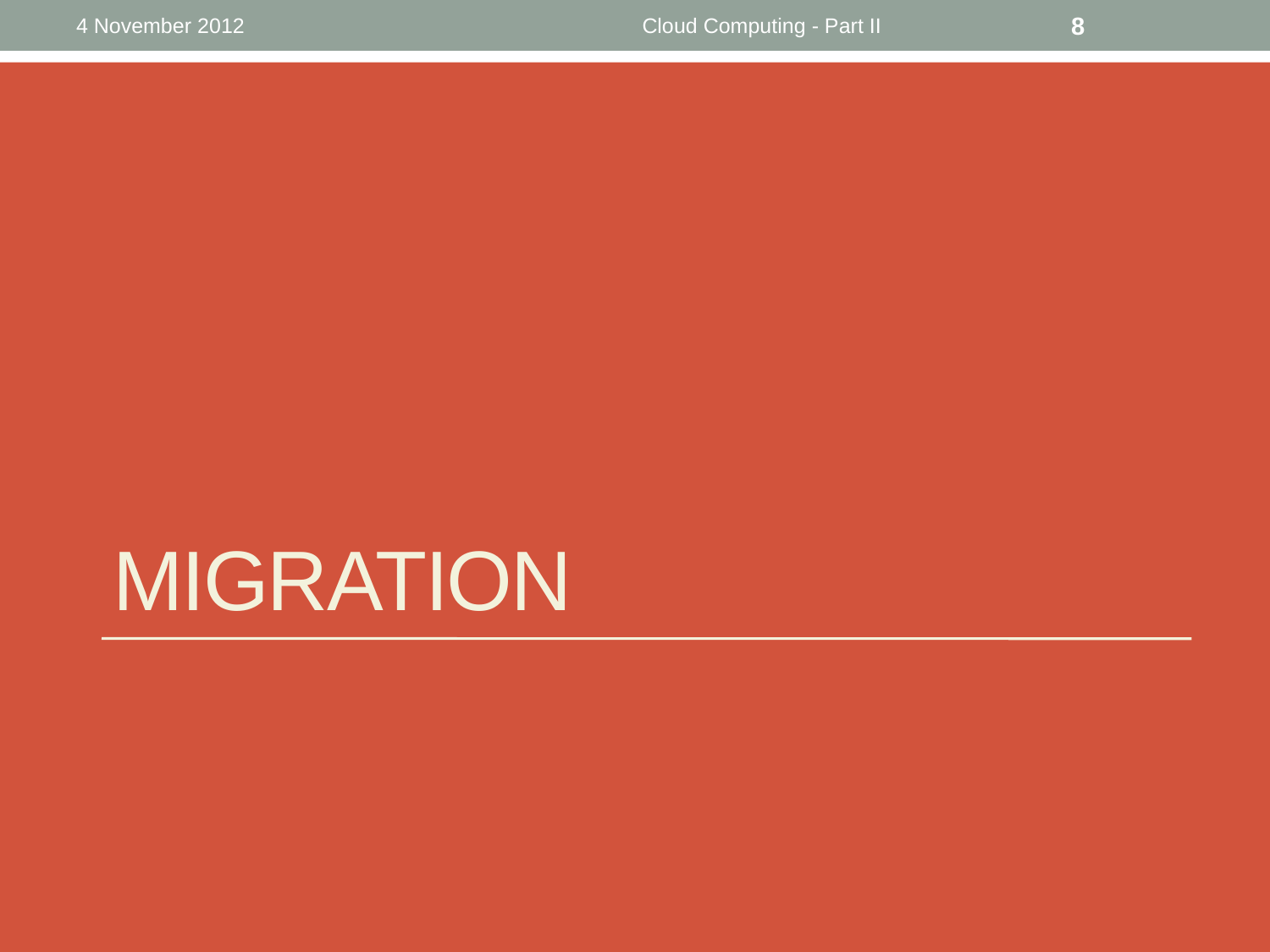

4 November 2012
Cloud Computing - Part II
8
# Migration